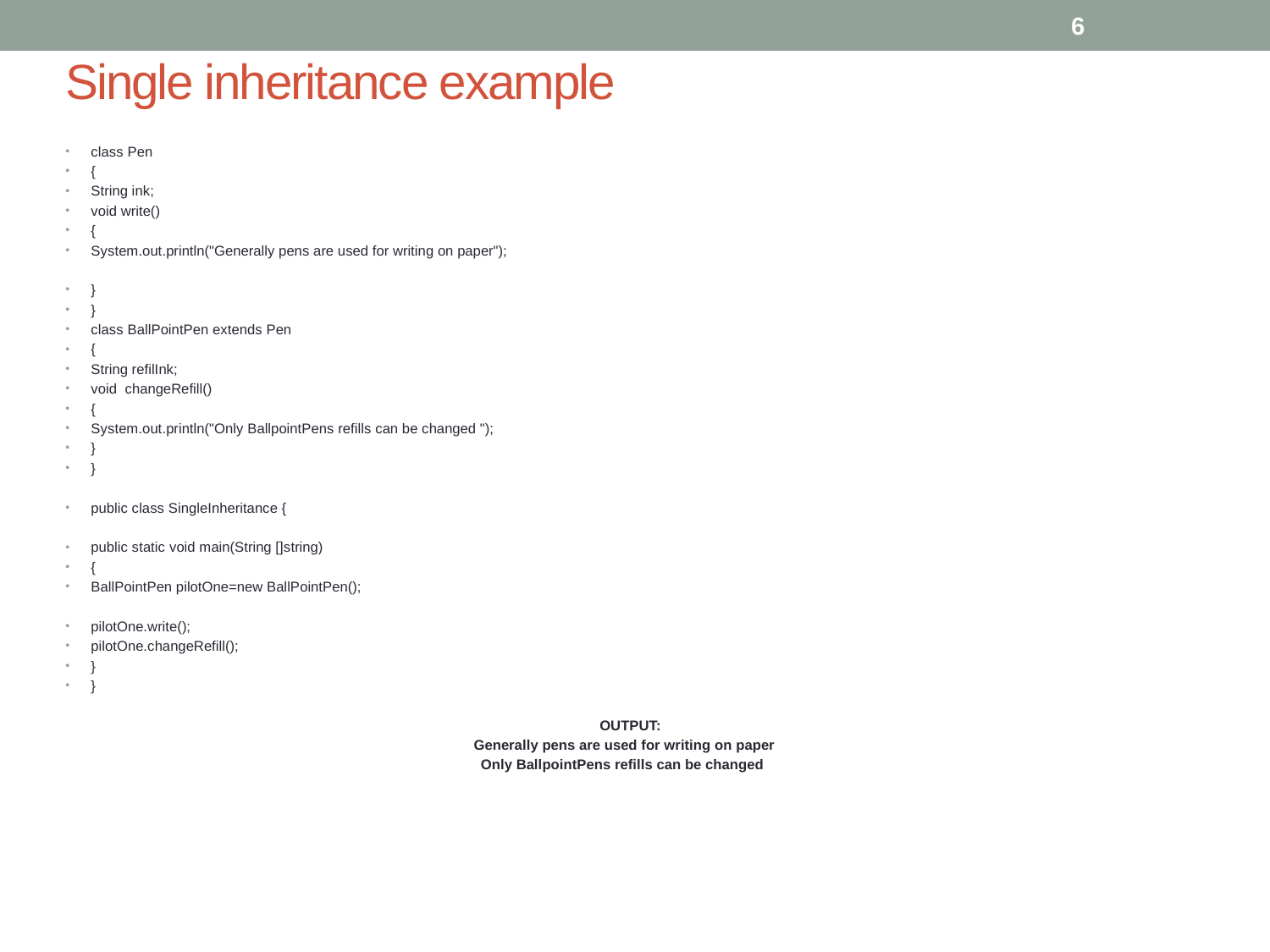

6
# Single inheritance example

class Pen
{
String ink;
void write()
{
System.out.println("Generally pens are used for writing on paper");

}
}
class BallPointPen extends Pen
{
String refilInk;
void  changeRefill()
{
System.out.println("Only BallpointPens refills can be changed ");
}
}

public class SingleInheritance {

public static void main(String []string)
{
BallPointPen pilotOne=new BallPointPen();

pilotOne.write();
pilotOne.changeRefill();
}
}

   OUTPUT:
Generally pens are used for writing on paper
Only BallpointPens refills can be changed